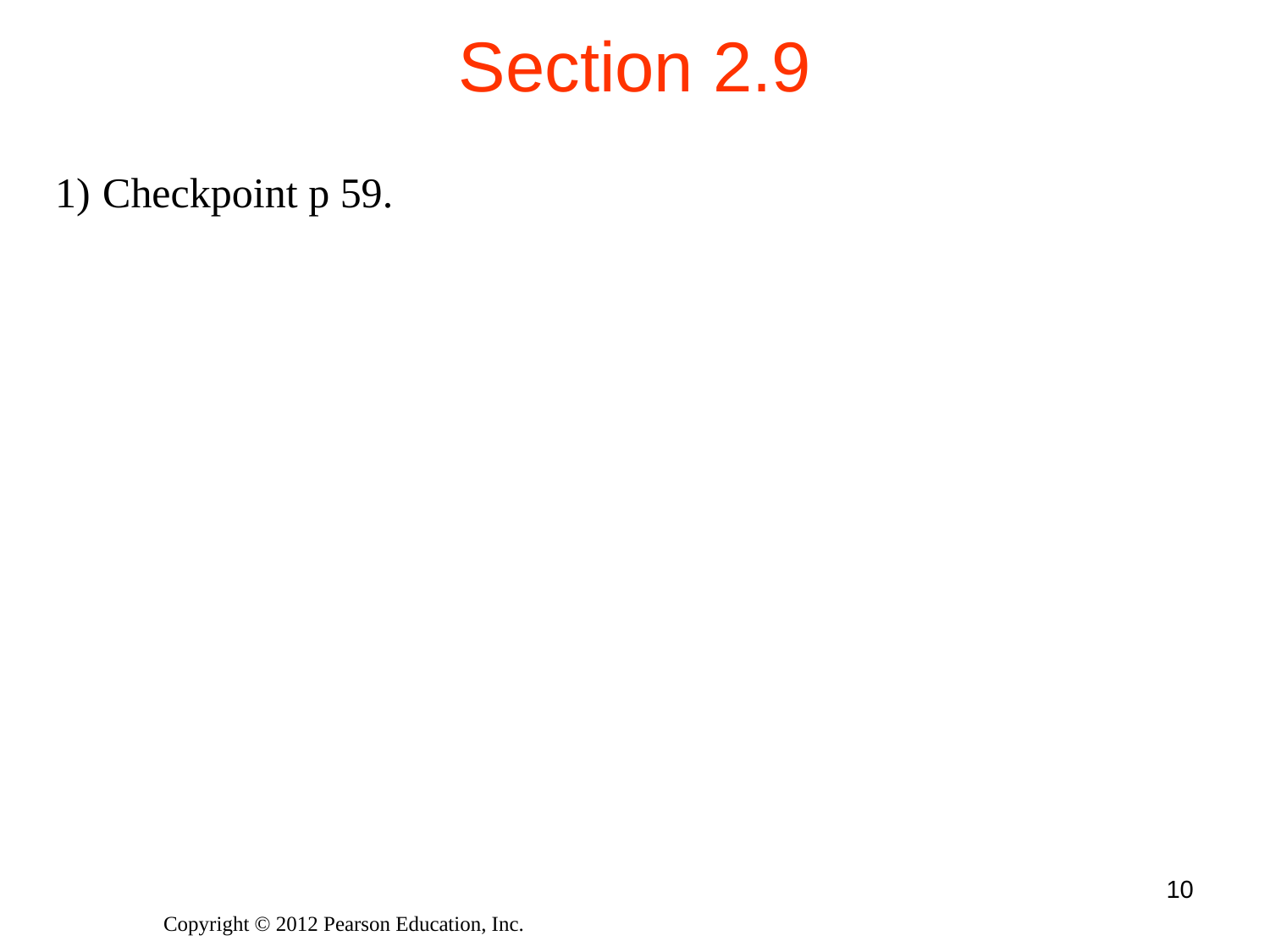

# Section 2.9
Checkpoint p 59.
10